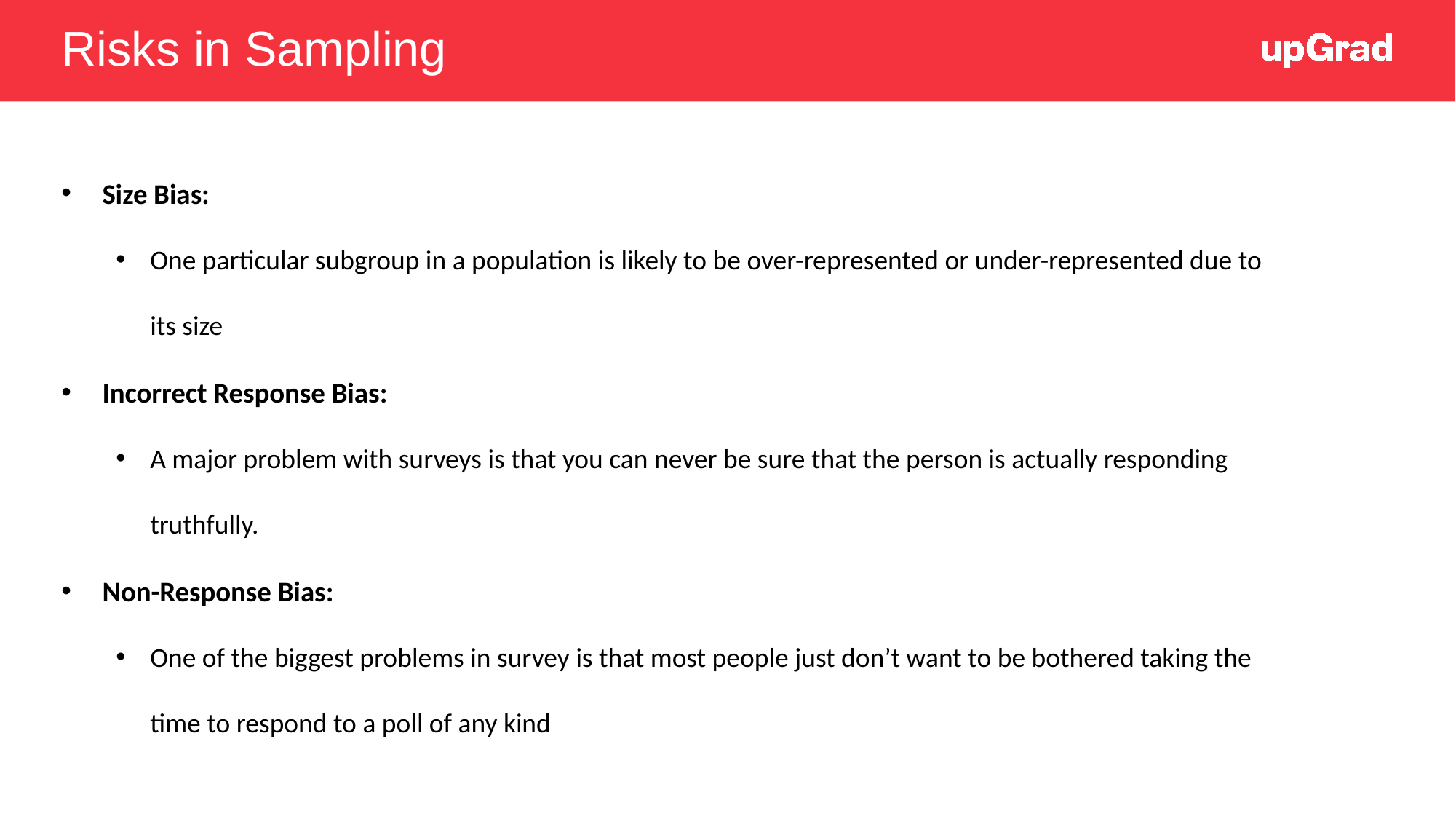

# Risks in Sampling
Size Bias:
One particular subgroup in a population is likely to be over-represented or under-represented due to its size
Incorrect Response Bias:
A major problem with surveys is that you can never be sure that the person is actually responding truthfully.
Non-Response Bias:
One of the biggest problems in survey is that most people just don’t want to be bothered taking the time to respond to a poll of any kind